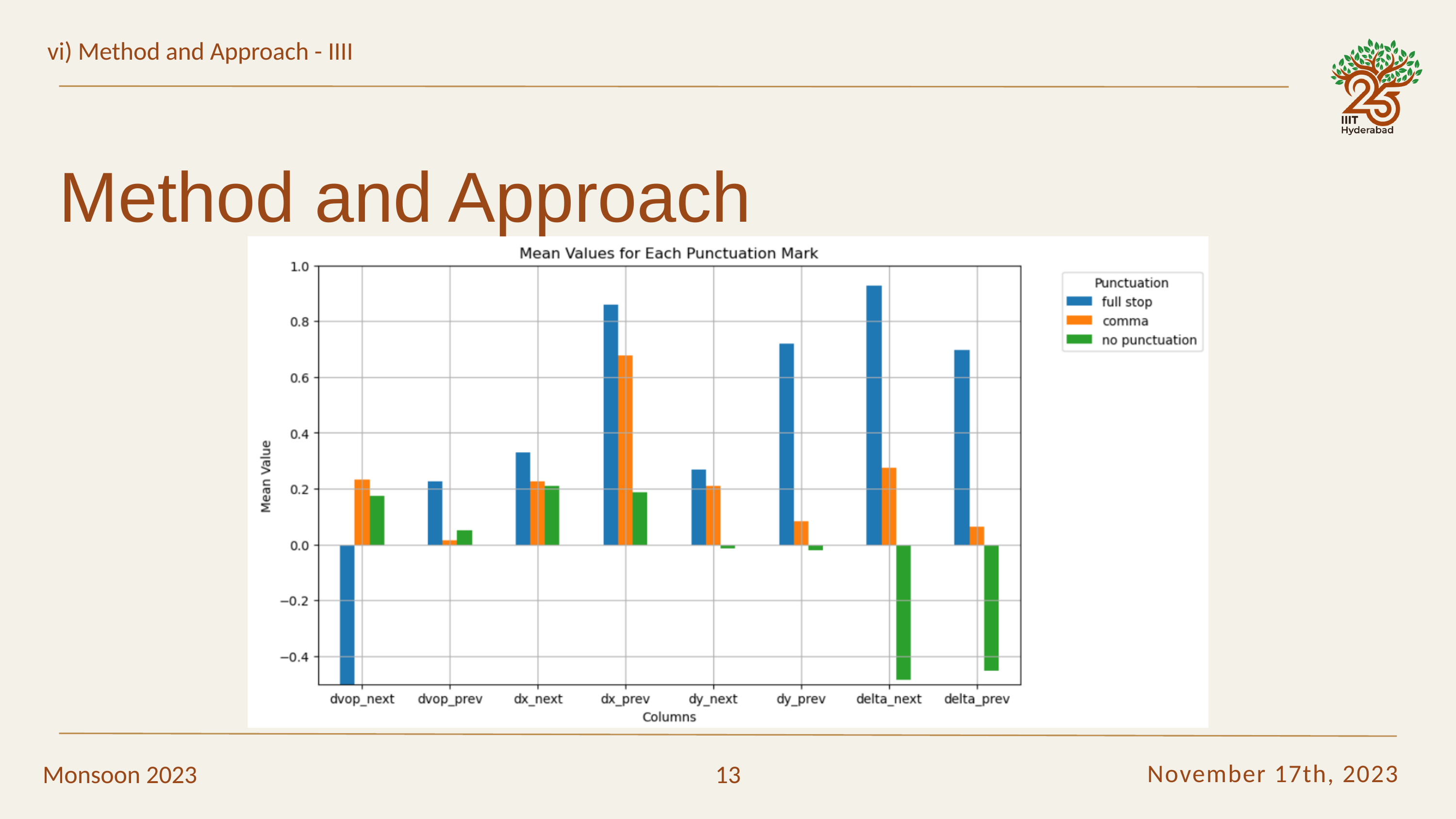

vi) Method and Approach - IIII

Method and Approach

November 17th, 2023
Monsoon 2023
13